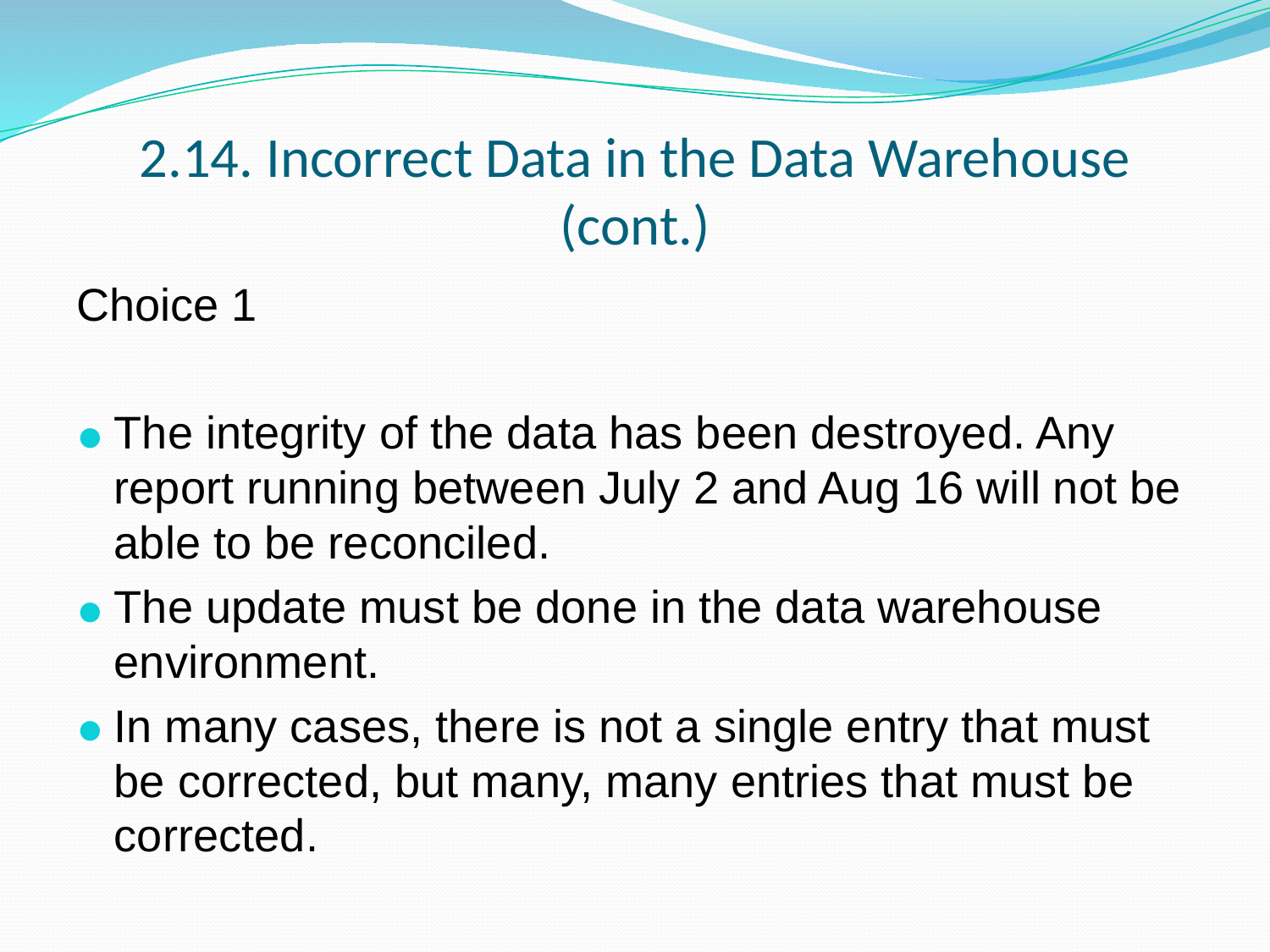

# 2.14. Incorrect Data in the Data Warehouse (cont.)
Choice 1

The integrity of the data has been destroyed. Any report running between July 2 and Aug 16 will not be able to be reconciled.
The update must be done in the data warehouse environment.
In many cases, there is not a single entry that must be corrected, but many, many entries that must be corrected.